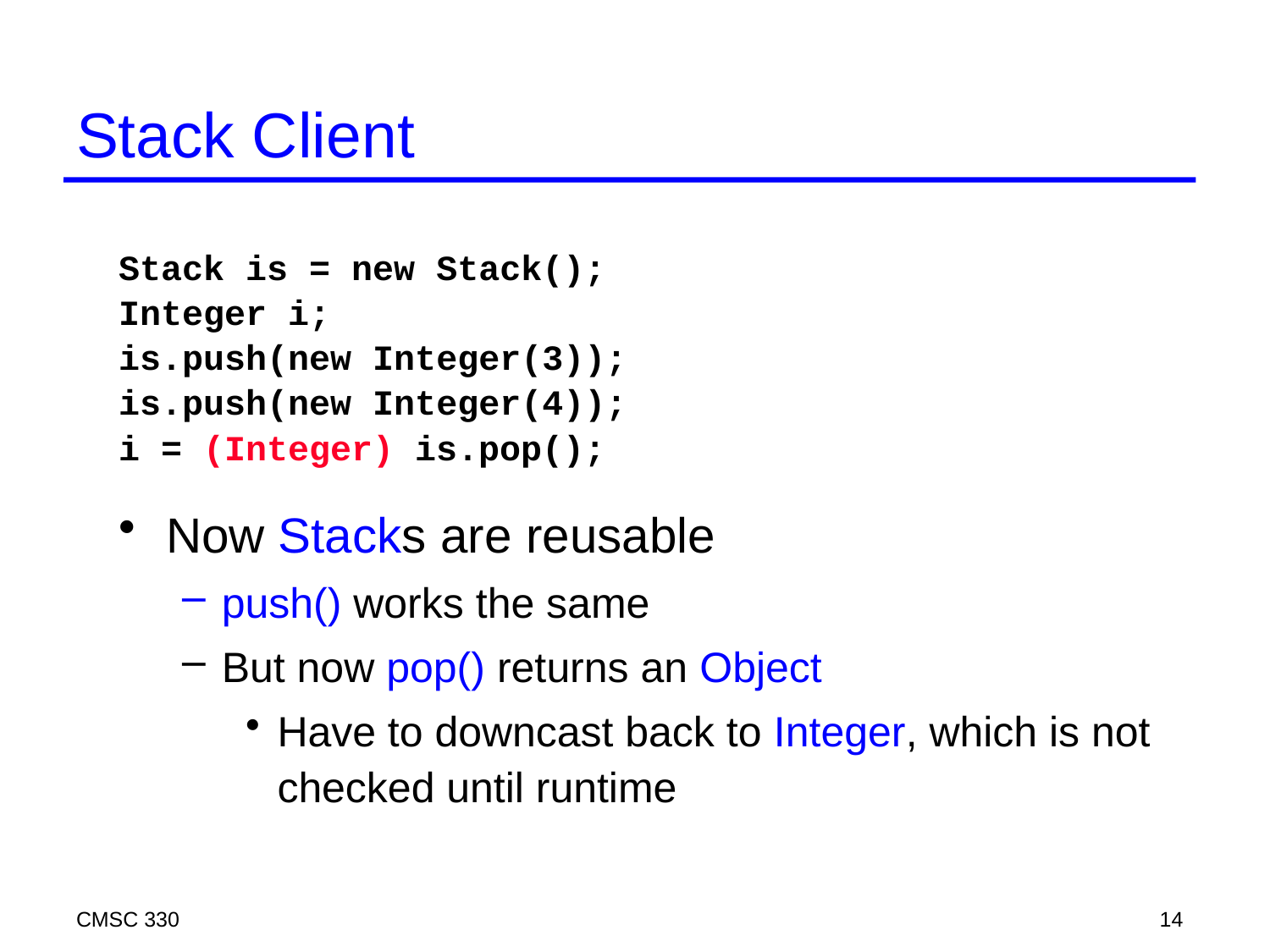

# Stack Client
Stack is = new Stack();
Integer i;
is.push(new Integer(3));
is.push(new Integer(4));
i = (Integer) is.pop();

Now Stacks are reusable
push() works the same
But now pop() returns an Object
Have to downcast back to Integer, which is not checked until runtime
CMSC 330
14